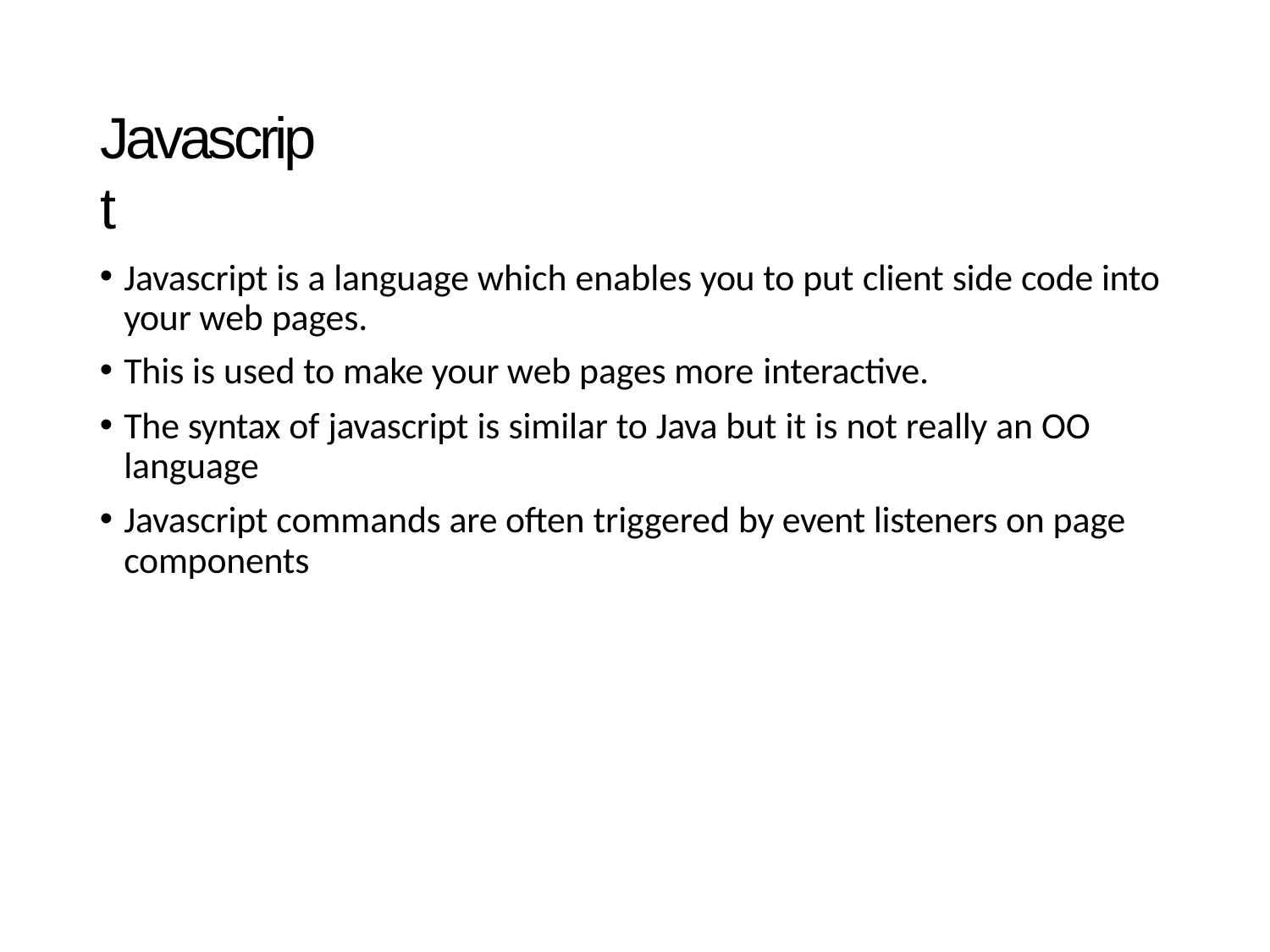

# Javascript
Javascript is a language which enables you to put client side code into  your web pages.
This is used to make your web pages more interactive.
The syntax of javascript is similar to Java but it is not really an OO  language
Javascript commands are often triggered by event listeners on page  components